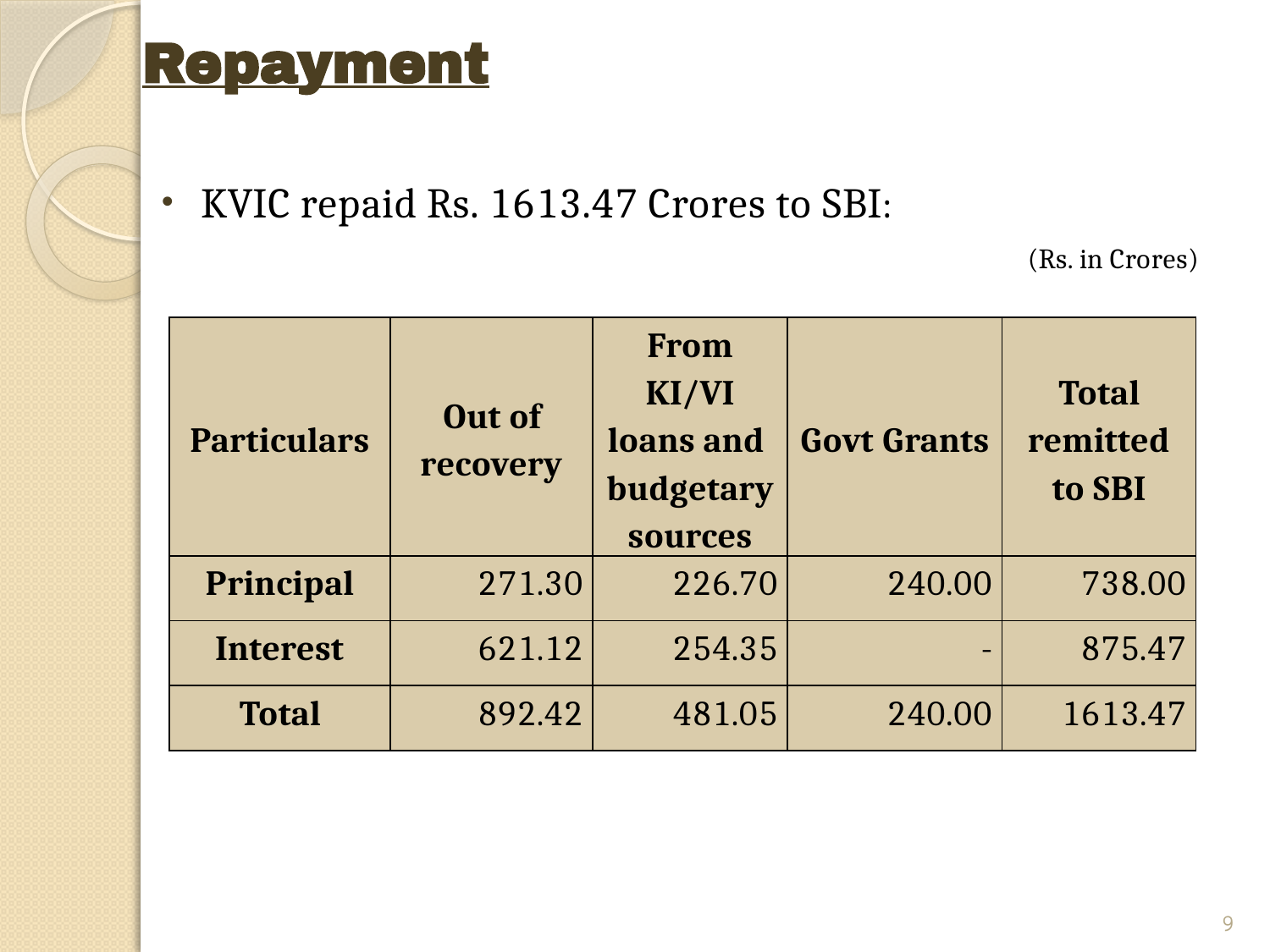

Repayment
#
KVIC repaid Rs. 1613.47 Crores to SBI:
                                                                                             (Rs. in Crores)

| Particulars | Out of recovery | From KI/VI loans and budgetary sources | Govt Grants | Total remitted to SBI |
| --- | --- | --- | --- | --- |
| Principal | 271.30 | 226.70 | 240.00 | 738.00 |
| Interest | 621.12 | 254.35 | - | 875.47 |
| Total | 892.42 | 481.05 | 240.00 | 1613.47 |
9